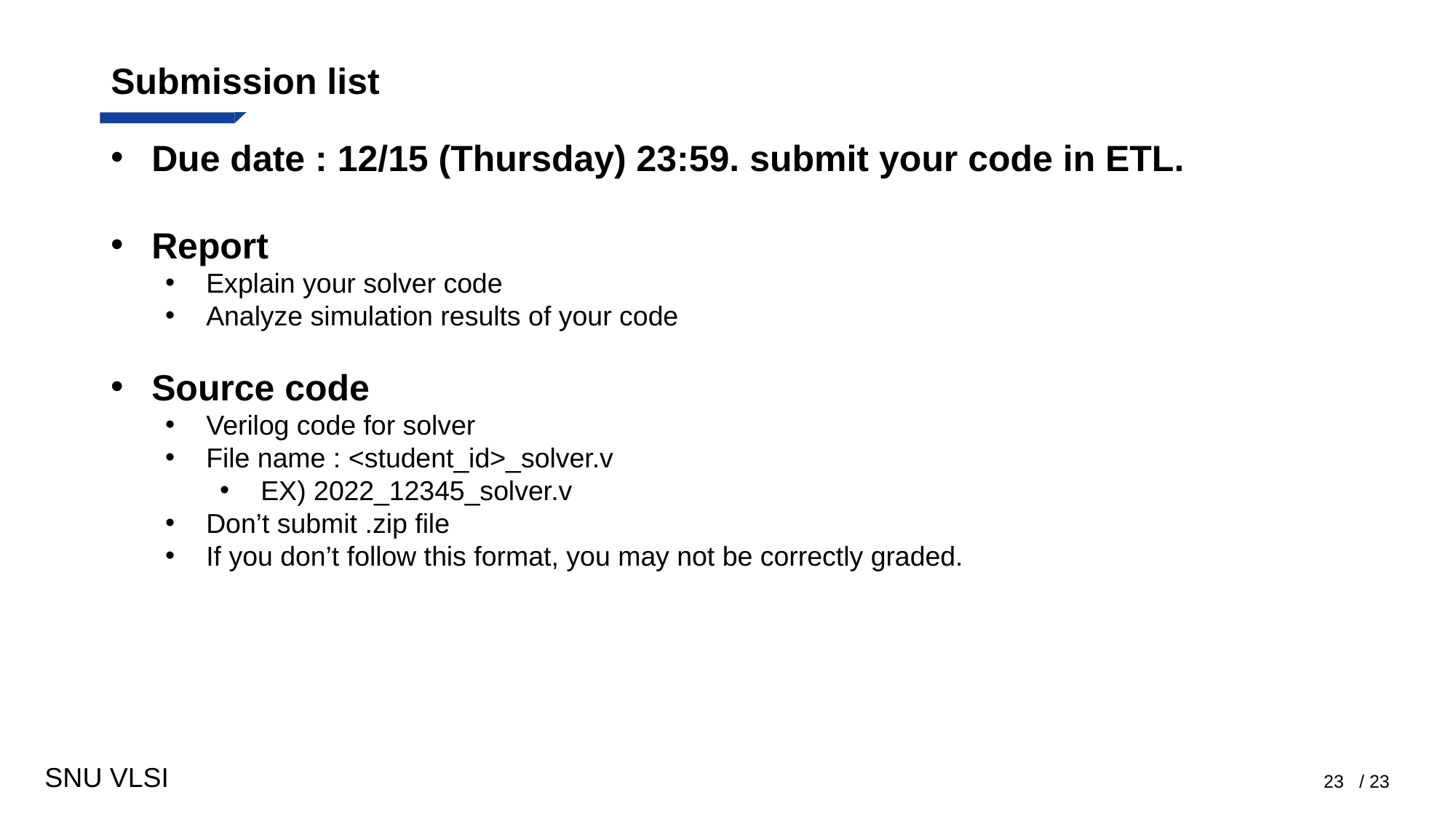

# Submission list
Due date : 12/15 (Thursday) 23:59. submit your code in ETL.

Report
Explain your solver code
Analyze simulation results of your code

Source code
Verilog code for solver
File name : <student_id>_solver.v
EX) 2022_12345_solver.v
Don’t submit .zip file
If you don’t follow this format, you may not be correctly graded.

23